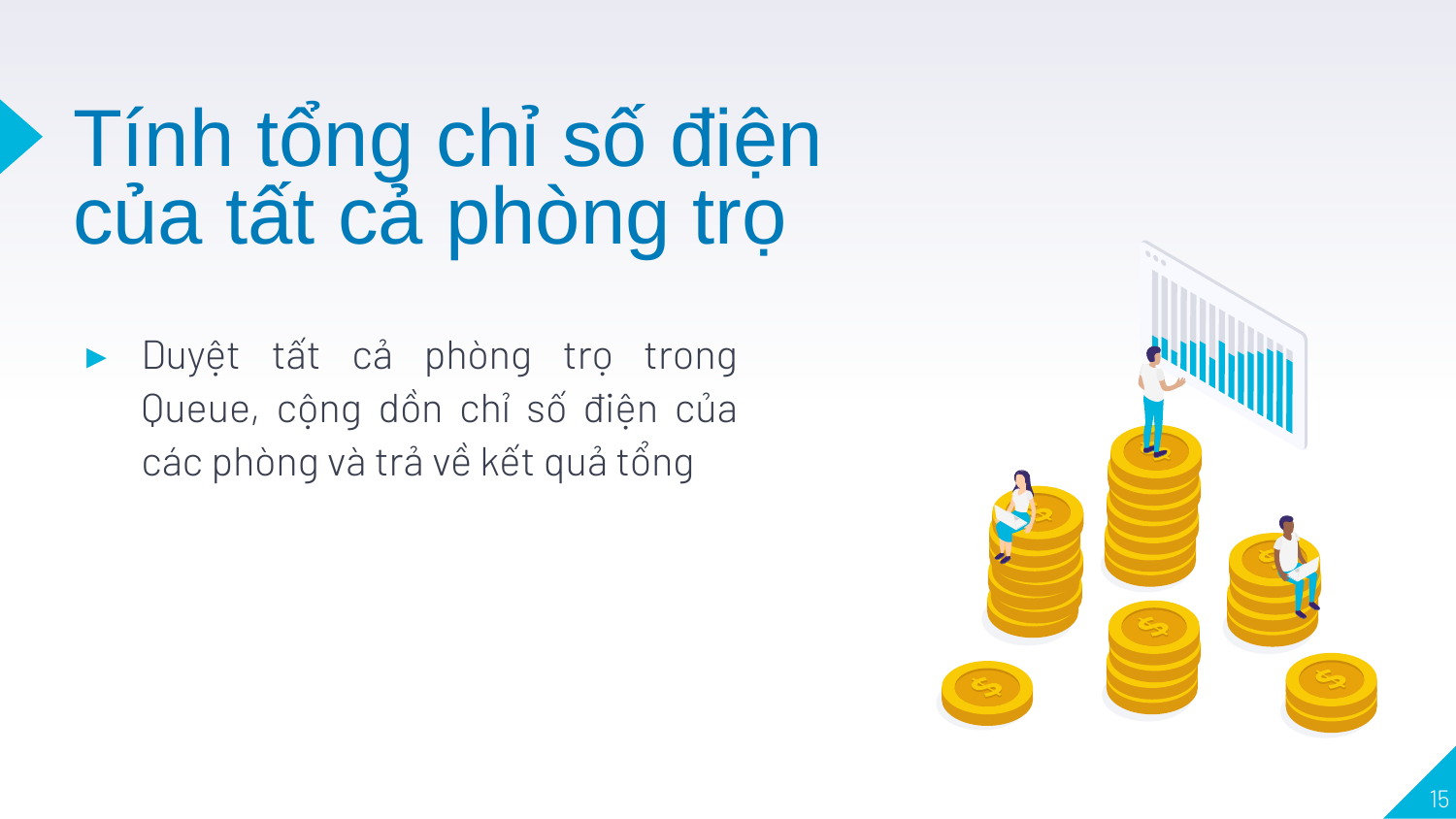

# Tính tổng chỉ số điện của tất cả phòng trọ

Duyệt tất cả phòng trọ trong Queue, cộng dồn chỉ số điện của các phòng và trả về kết quả tổng

15